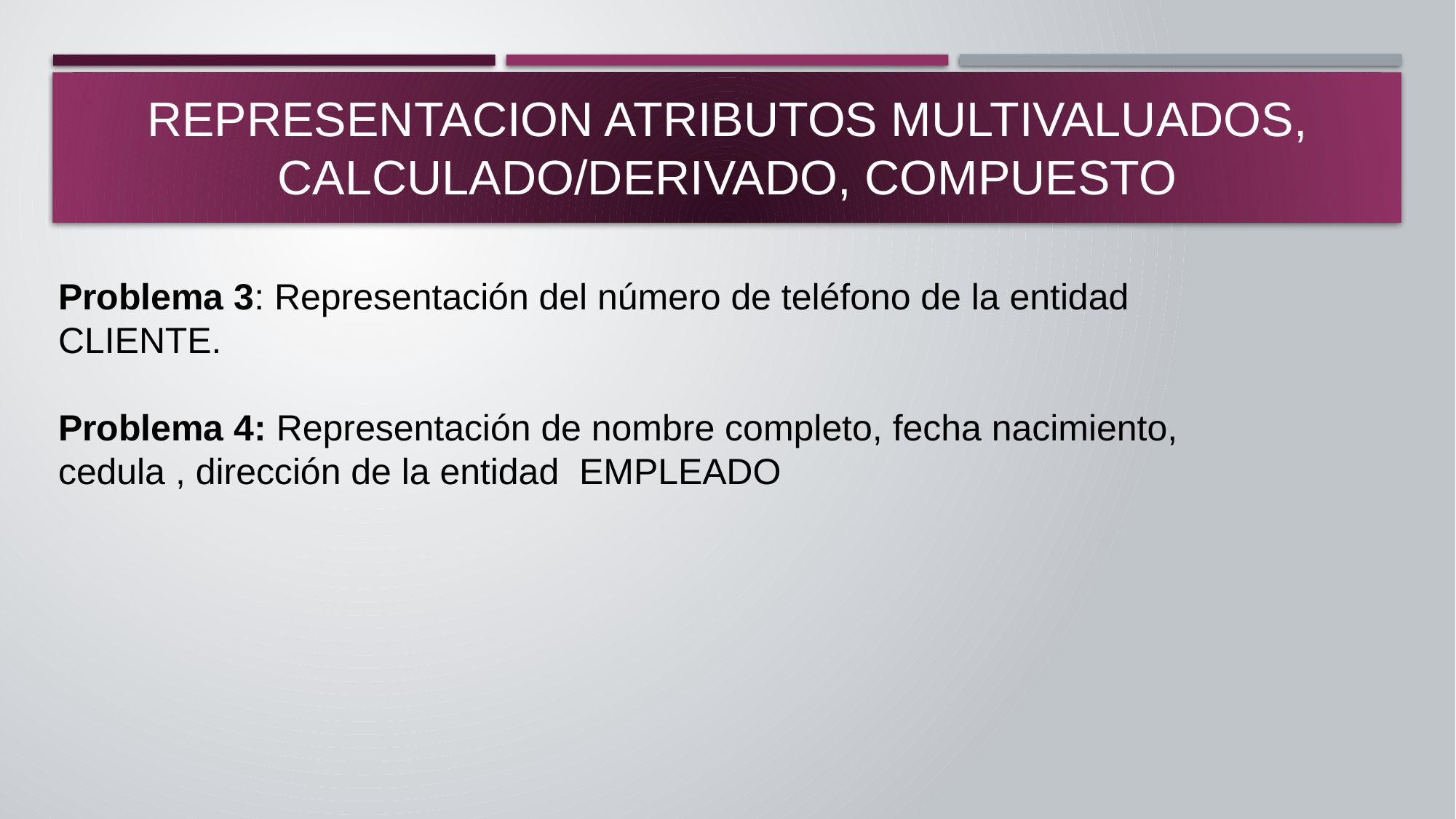

# Representacion Atributos multivaluados, calculado/derivado, compuesto
Problema 3: Representación del número de teléfono de la entidad CLIENTE.

Problema 4: Representación de nombre completo, fecha nacimiento, cedula , dirección de la entidad  EMPLEADO